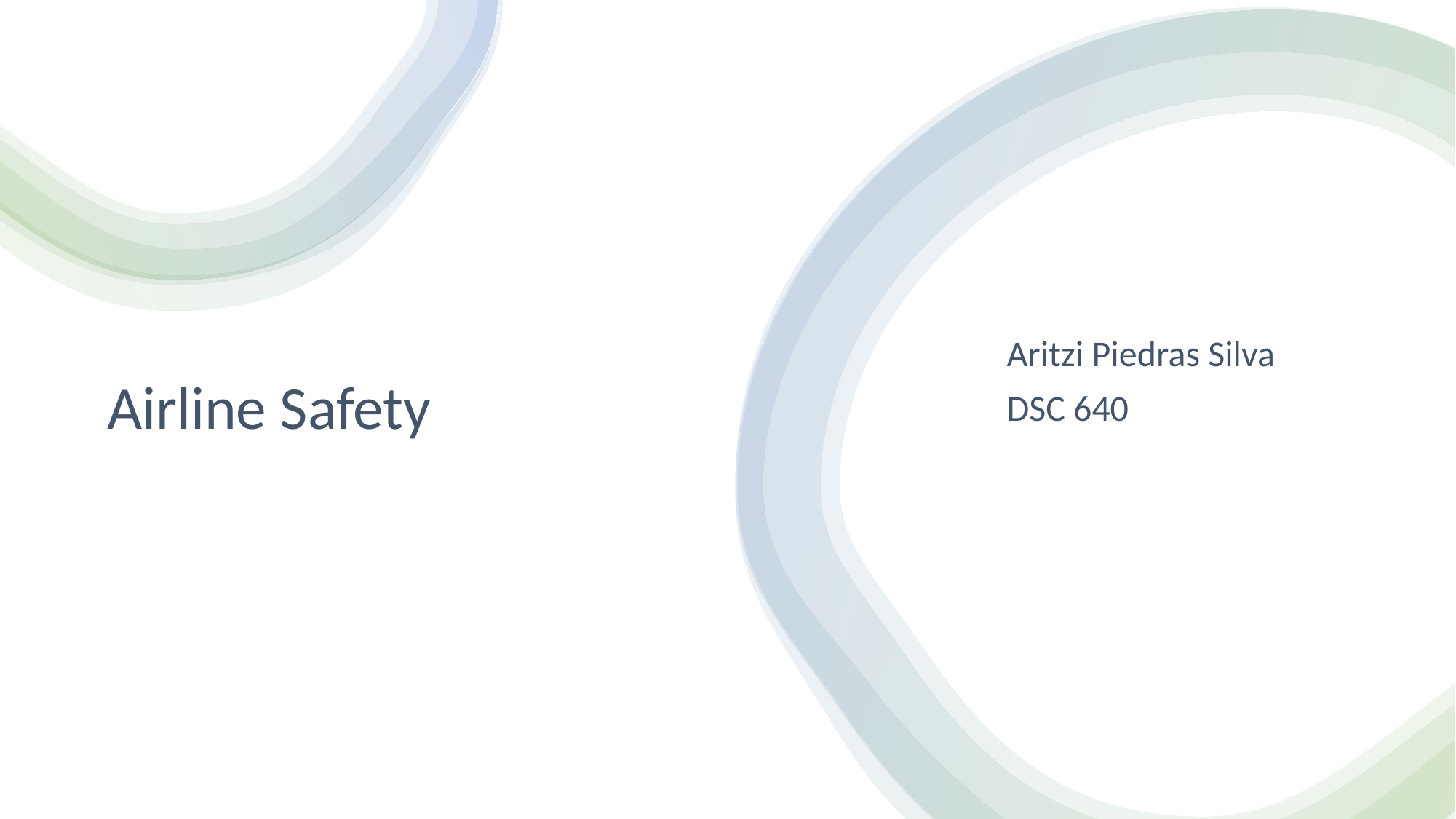

# Airline Safety
Aritzi Piedras Silva
DSC 640